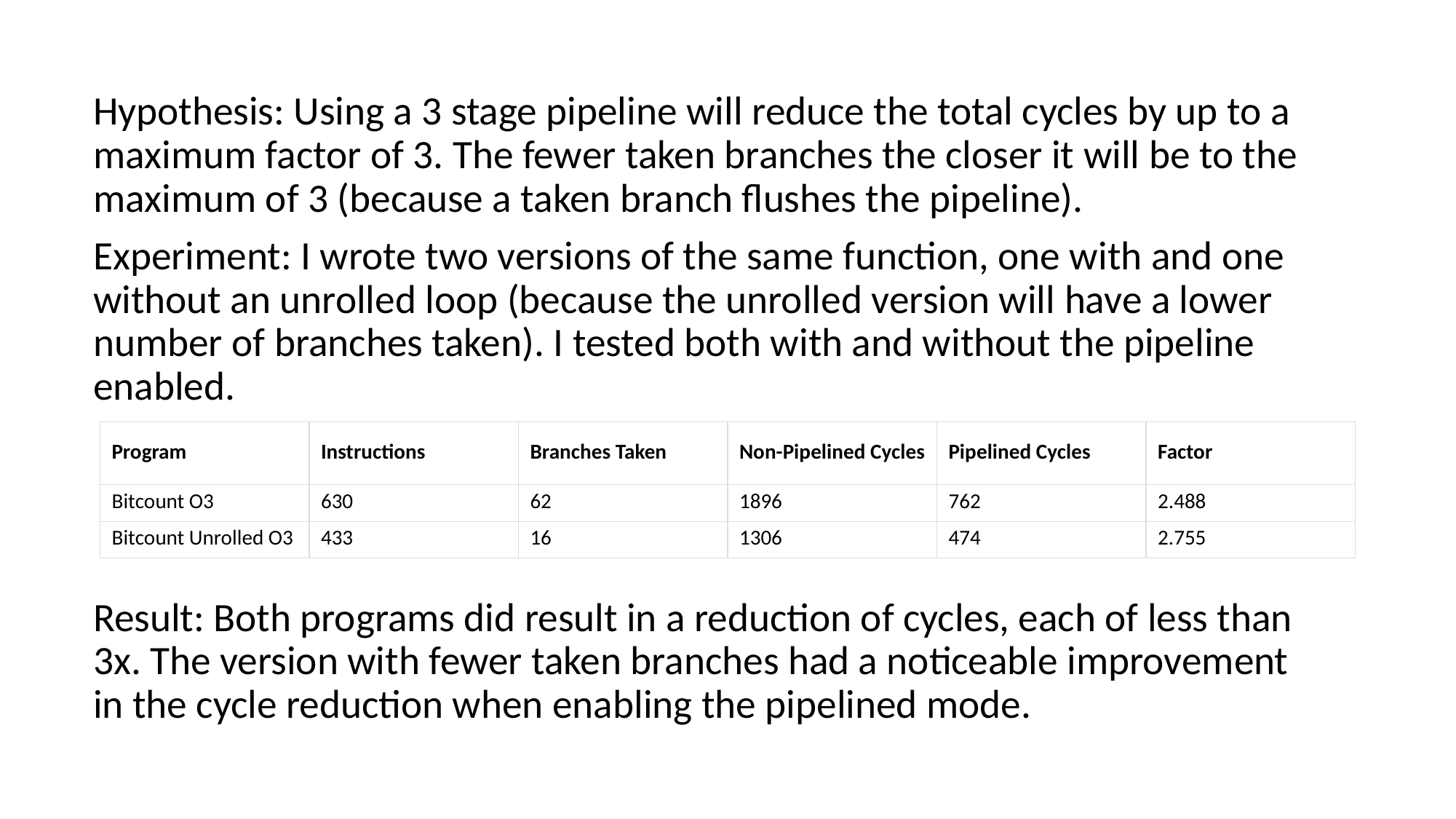

Hypothesis: Using a 3 stage pipeline will reduce the total cycles by up to a maximum factor of 3. The fewer taken branches the closer it will be to the maximum of 3 (because a taken branch flushes the pipeline).
Experiment: I wrote two versions of the same function, one with and one without an unrolled loop (because the unrolled version will have a lower number of branches taken). I tested both with and without the pipeline enabled.

Result: Both programs did result in a reduction of cycles, each of less than 3x. The version with fewer taken branches had a noticeable improvement in the cycle reduction when enabling the pipelined mode.
| Program | Instructions | Branches Taken | Non-Pipelined Cycles | Pipelined Cycles | Factor |
| --- | --- | --- | --- | --- | --- |
| Bitcount O3 | 630 | 62 | 1896 | 762 | 2.488 |
| Bitcount Unrolled O3 | 433 | 16 | 1306 | 474 | 2.755 |